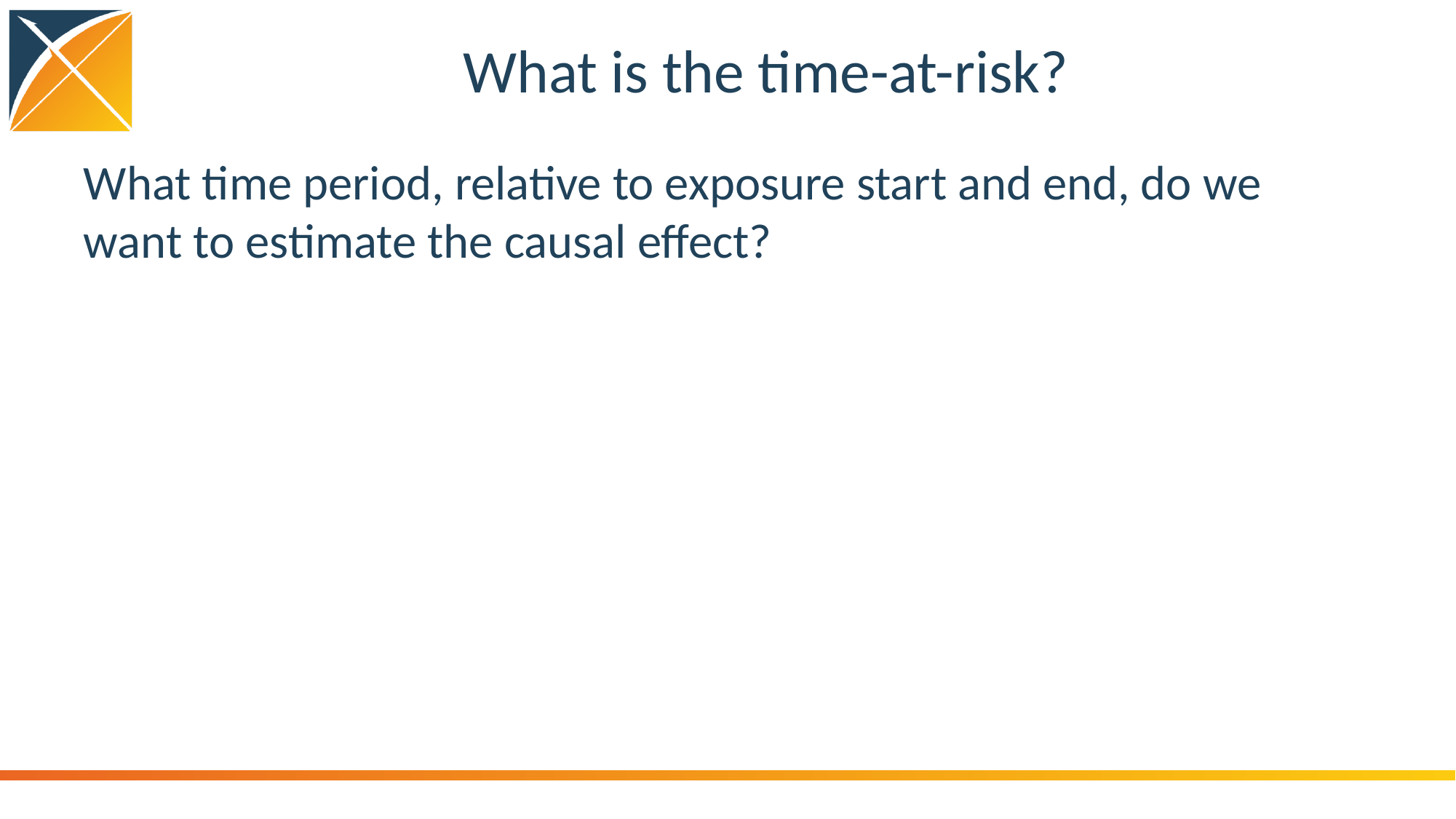

# What is the time-at-risk?
What time period, relative to exposure start and end, do we want to estimate the causal effect?